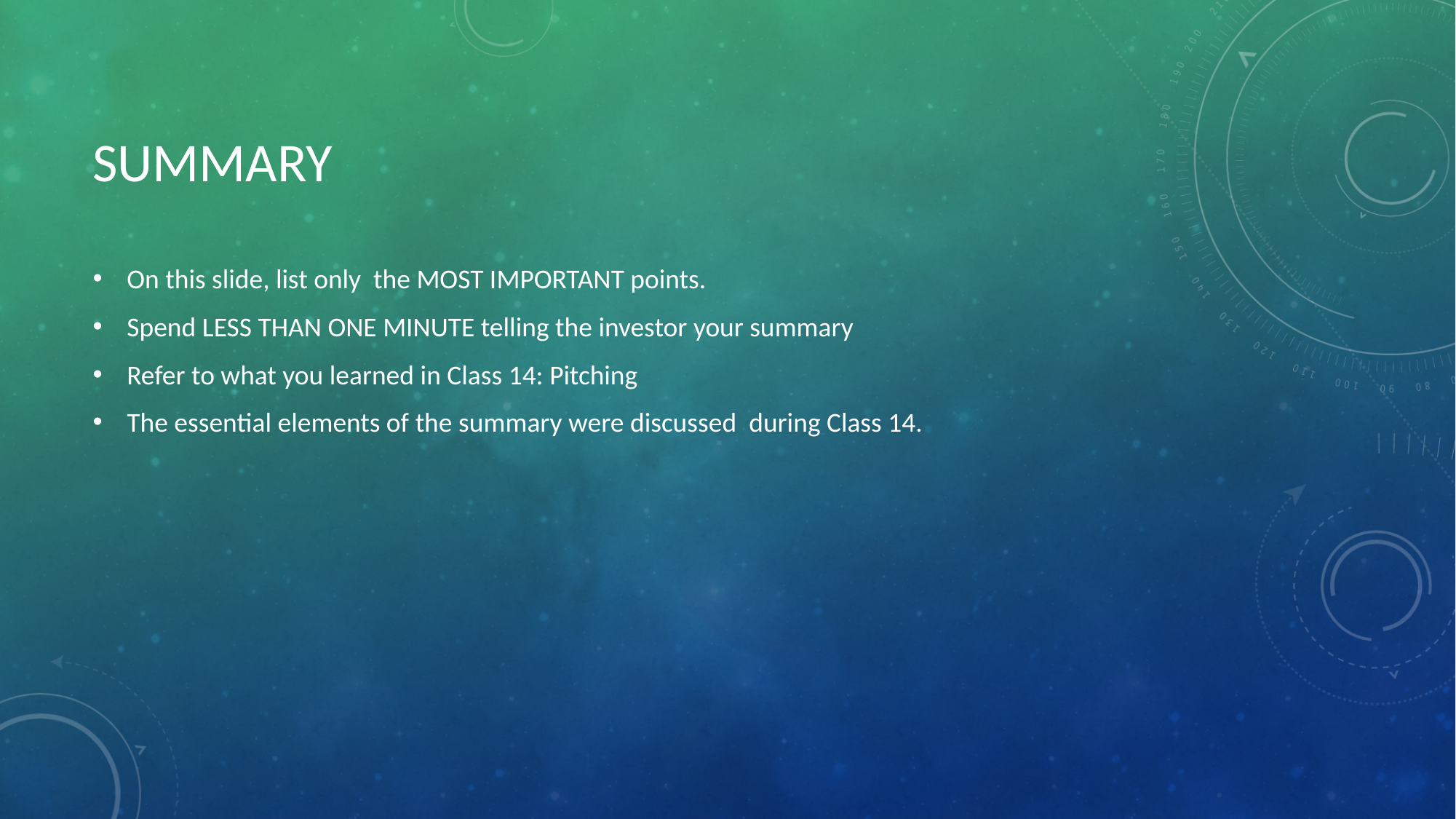

# SUMMARY
On this slide, list only  the MOST IMPORTANT points.
Spend LESS THAN ONE MINUTE telling the investor your summary
Refer to what you learned in Class 14: Pitching
The essential elements of the summary were discussed  during Class 14.